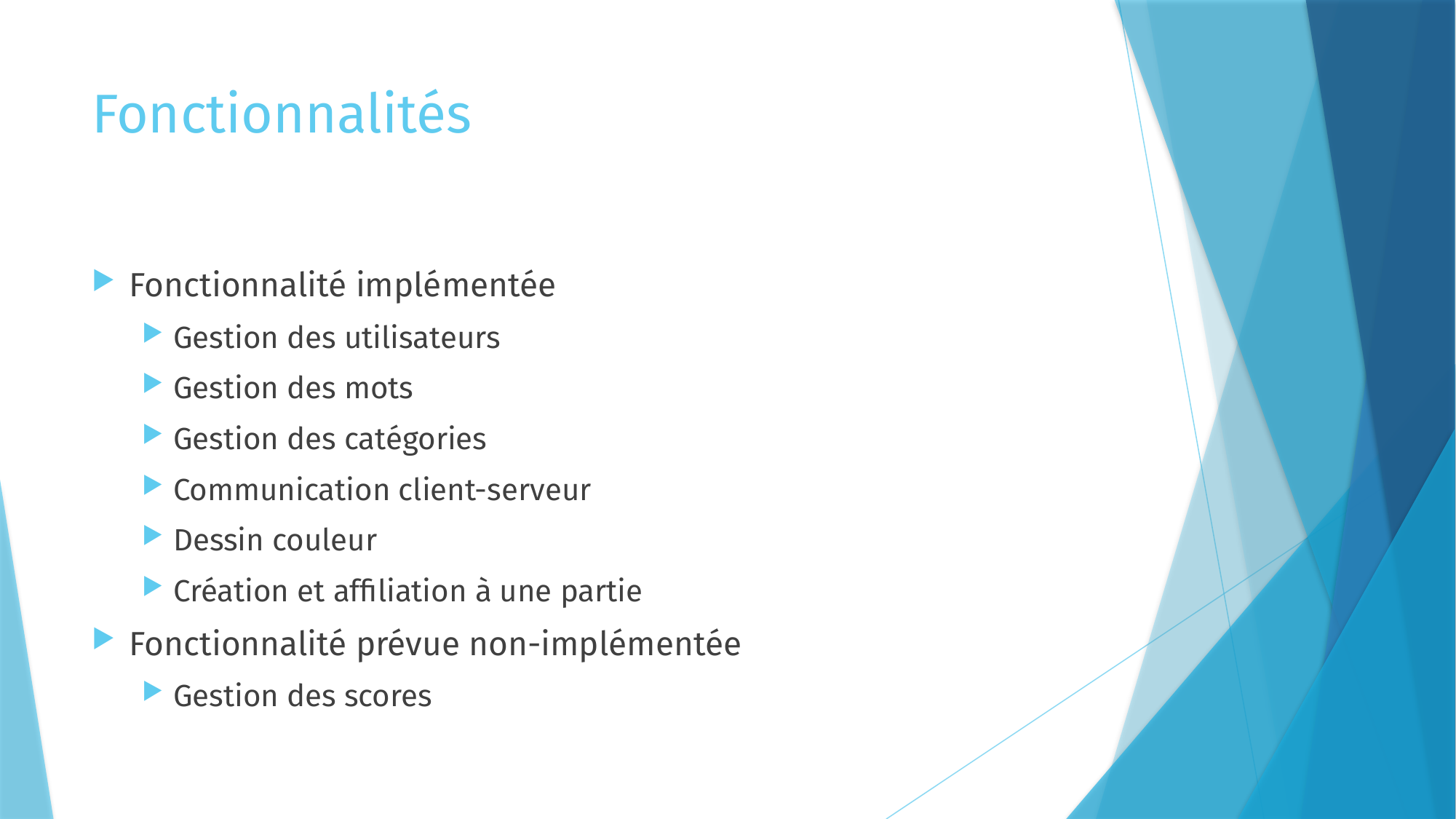

# Fonctionnalités
Fonctionnalité implémentée
Gestion des utilisateurs
Gestion des mots
Gestion des catégories
Communication client-serveur
Dessin couleur
Création et affiliation à une partie
Fonctionnalité prévue non-implémentée
Gestion des scores